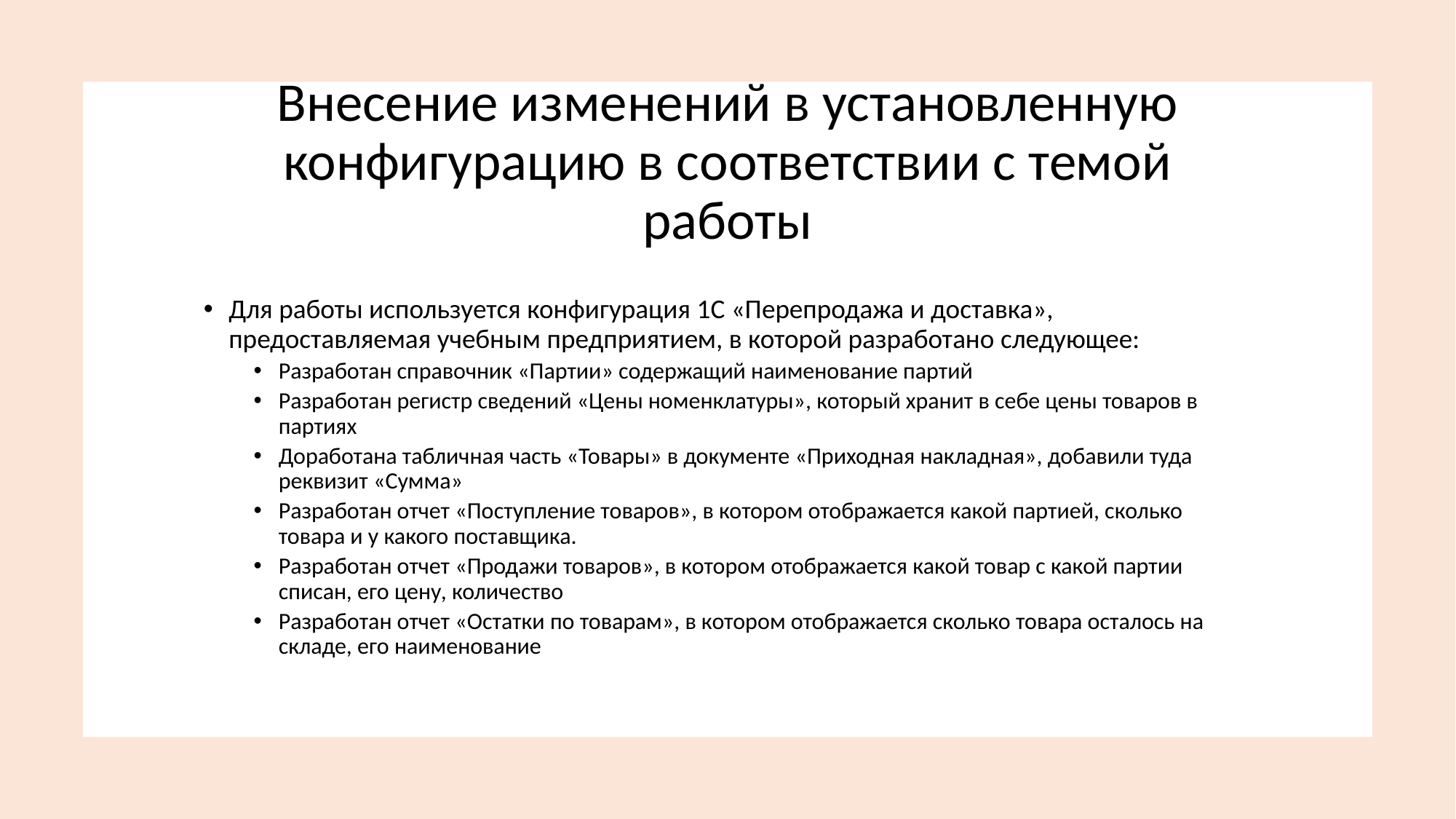

# Внесение изменений в установленную конфигурацию в соответствии с темой работы
Для работы используется конфигурация 1С «Перепродажа и доставка», предоставляемая учебным предприятием, в которой разработано следующее:
Разработан справочник «Партии» содержащий наименование партий
Разработан регистр сведений «Цены номенклатуры», который хранит в себе цены товаров в партиях
Доработана табличная часть «Товары» в документе «Приходная накладная», добавили туда реквизит «Сумма»
Разработан отчет «Поступление товаров», в котором отображается какой партией, сколько товара и у какого поставщика.
Разработан отчет «Продажи товаров», в котором отображается какой товар с какой партии списан, его цену, количество
Разработан отчет «Остатки по товарам», в котором отображается сколько товара осталось на складе, его наименование